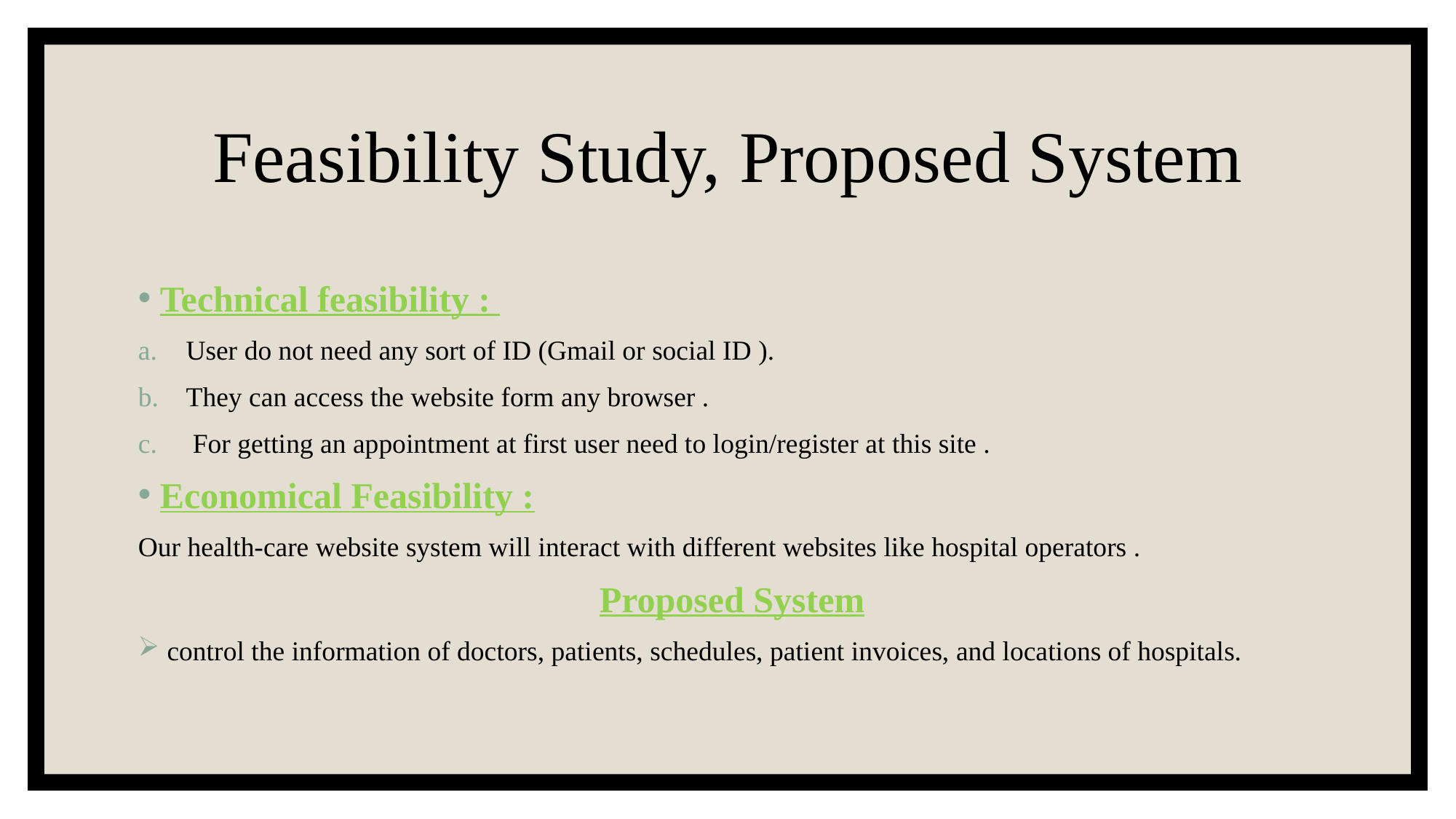

# Feasibility Study, Proposed System

Technical feasibility :
User do not need any sort of ID (Gmail or social ID ).
They can access the website form any browser .
 For getting an appointment at first user need to login/register at this site .
Economical Feasibility :
Our health-care website system will interact with different websites like hospital operators .
 Proposed System
 control the information of doctors, patients, schedules, patient invoices, and locations of hospitals.